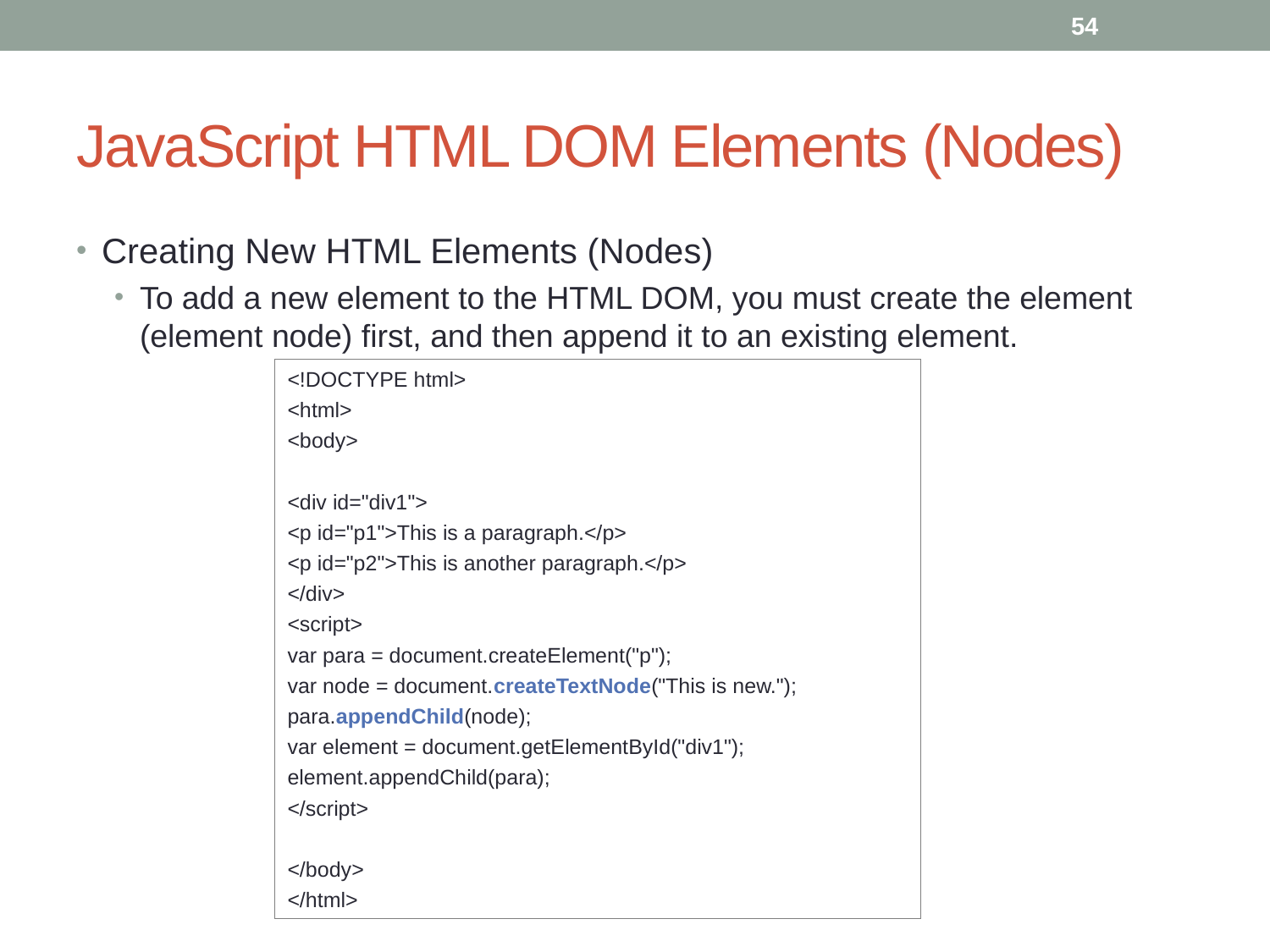

54
# JavaScript HTML DOM Elements (Nodes)
Creating New HTML Elements (Nodes)
To add a new element to the HTML DOM, you must create the element (element node) first, and then append it to an existing element.
<!DOCTYPE html>
<html>
<body>

<div id="div1">
<p id="p1">This is a paragraph.</p>
<p id="p2">This is another paragraph.</p>
</div>
<script>
var para = document.createElement("p");
var node = document.createTextNode("This is new.");
para.appendChild(node);
var element = document.getElementById("div1");
element.appendChild(para);
</script>

</body>
</html>